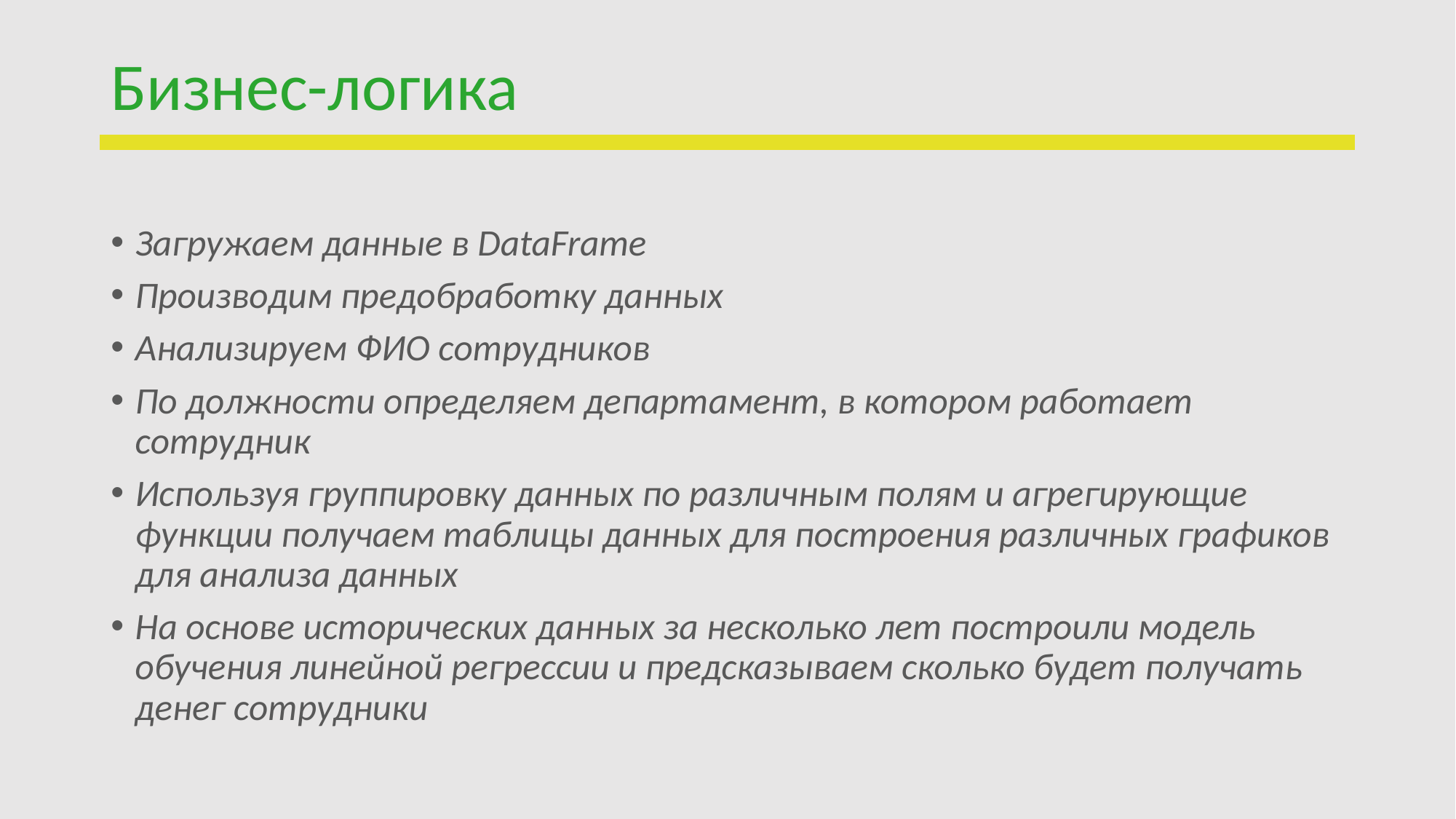

# Бизнес-логика
Загружаем данные в DataFrame
Производим предобработку данных
Анализируем ФИО сотрудников
По должности определяем департамент, в котором работает сотрудник
Используя группировку данных по различным полям и агрегирующие функции получаем таблицы данных для построения различных графиков для анализа данных
На основе исторических данных за несколько лет построили модель обучения линейной регрессии и предсказываем сколько будет получать денег сотрудники